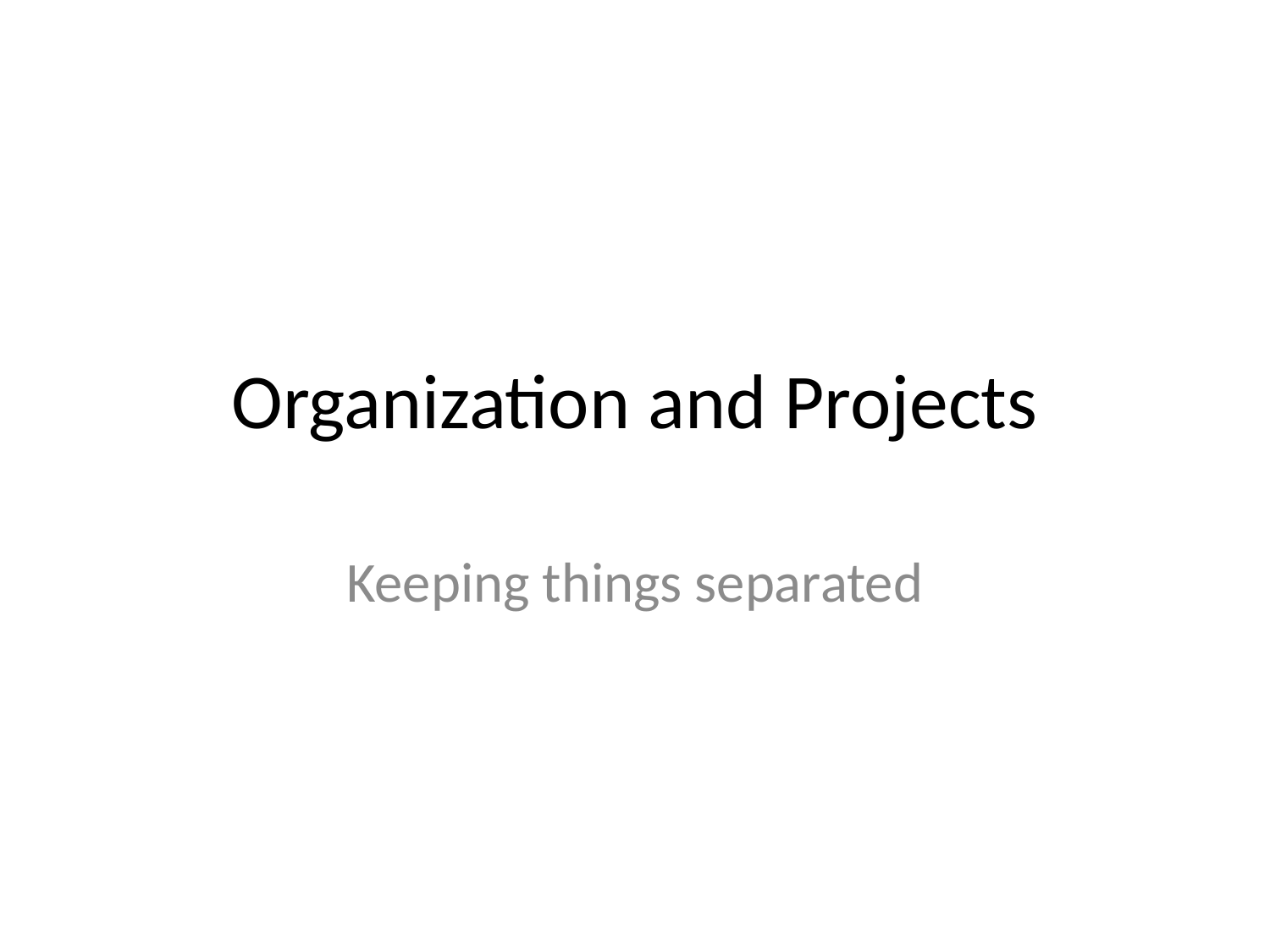

# Organization and Projects
Keeping things separated